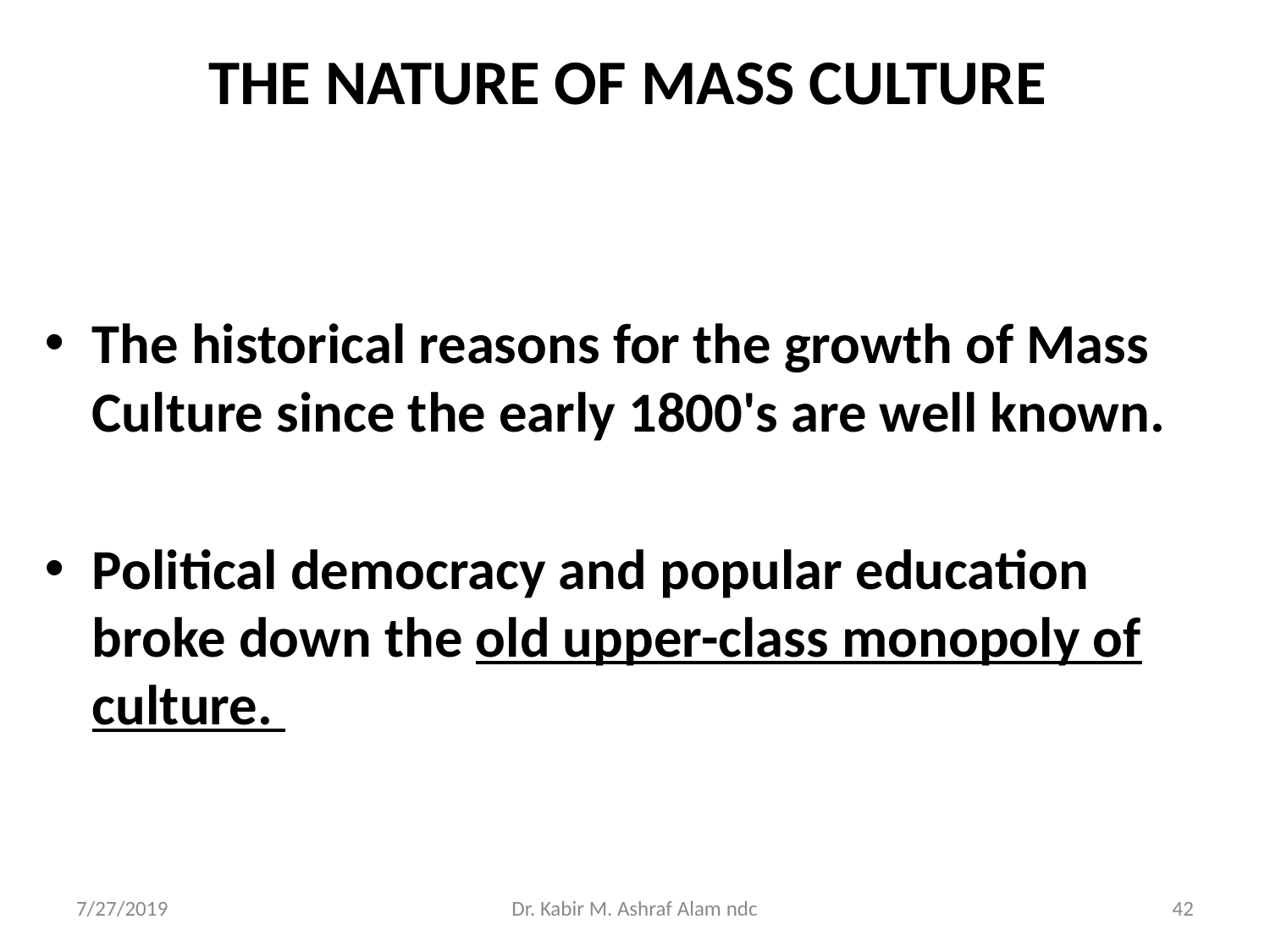

# THE NATURE OF MASS CULTURE

The historical reasons for the growth of Mass Culture since the early 1800's are well known.

Political democracy and popular education broke down the old upper-class monopoly of culture.
7/27/2019
Dr. Kabir M. Ashraf Alam ndc
42